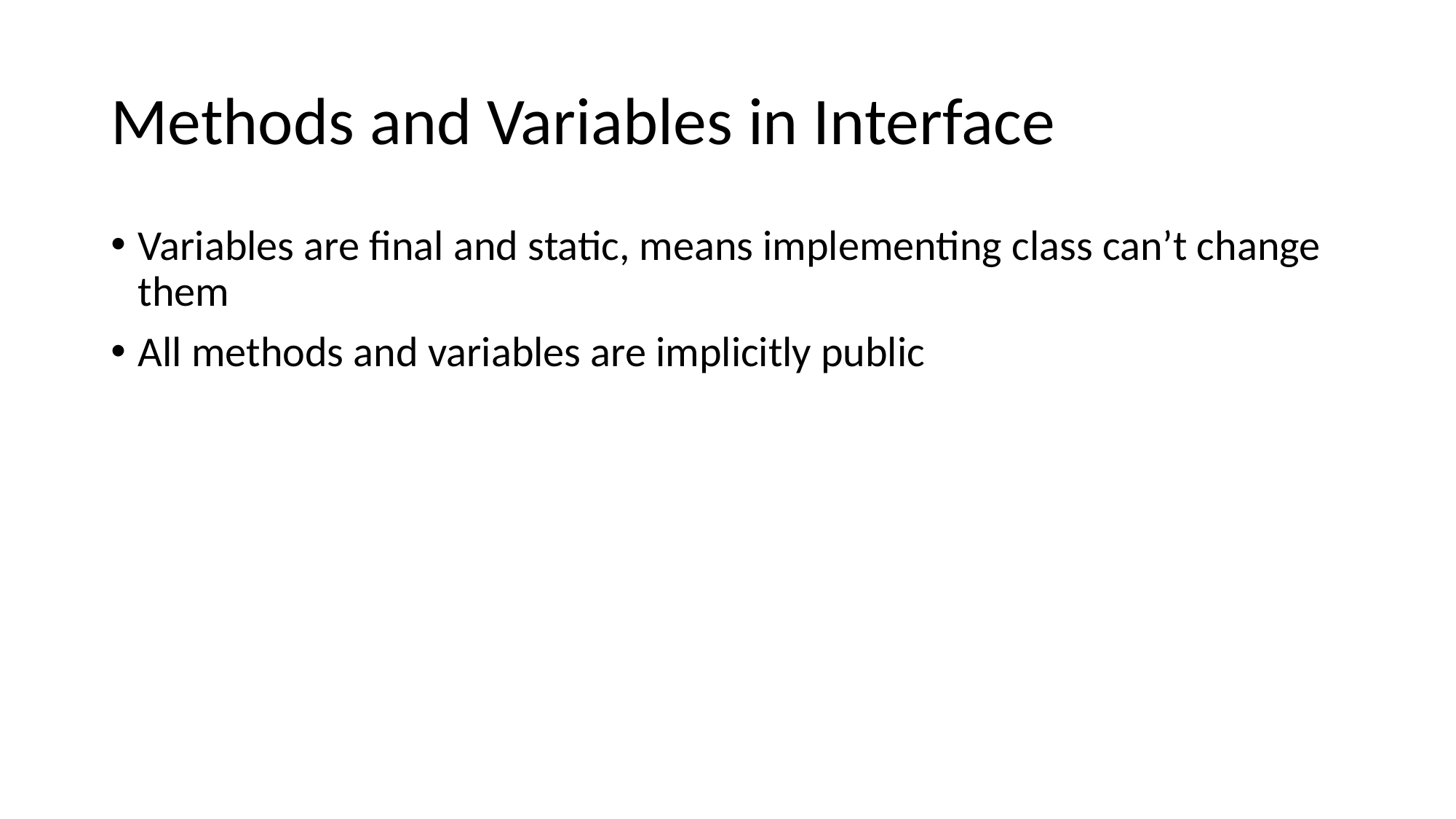

# Methods and Variables in Interface
Variables are final and static, means implementing class can’t change them
All methods and variables are implicitly public